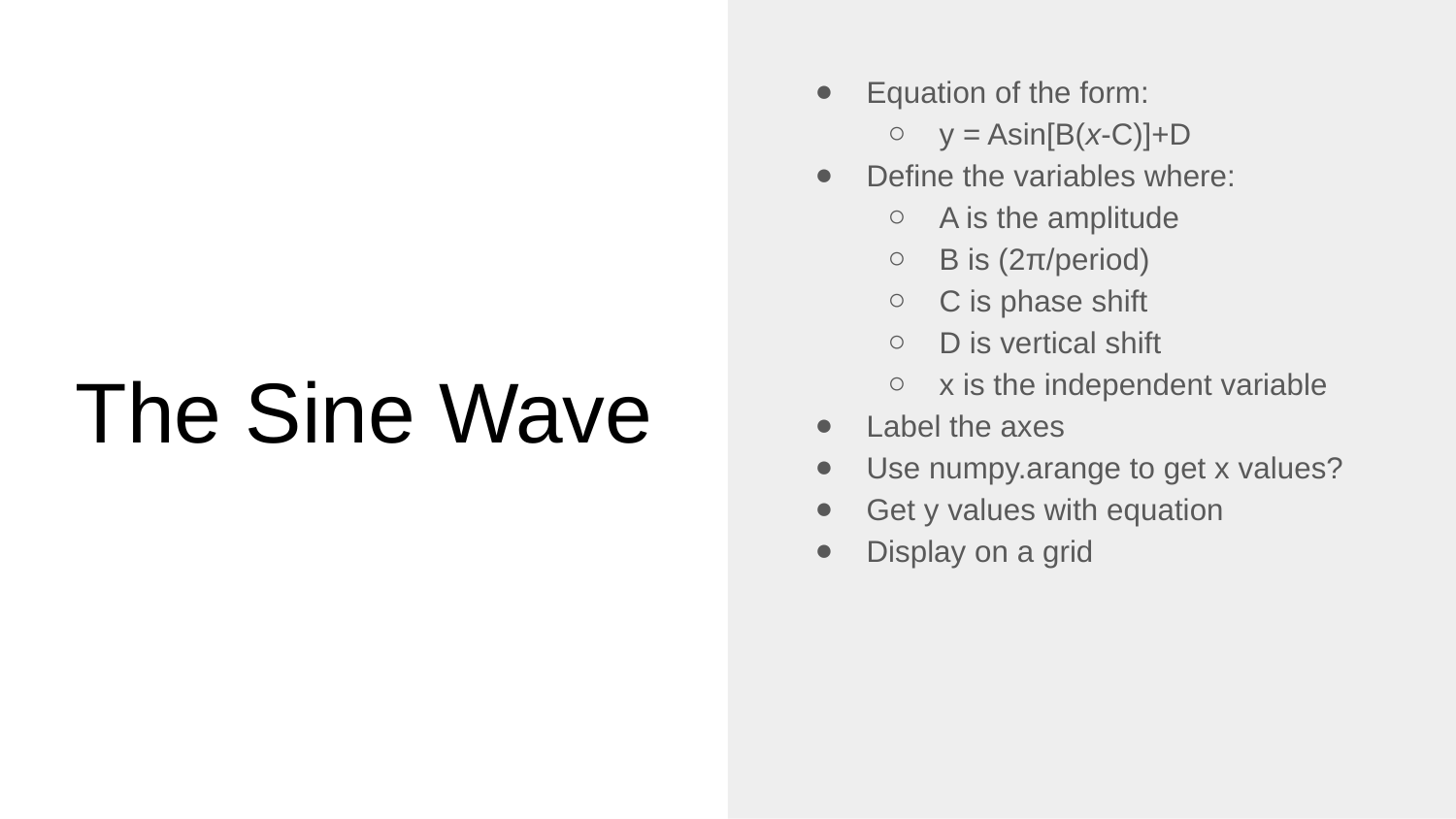

Equation of the form:
y = Asin[B(x-C)]+D
Define the variables where:
A is the amplitude
B is (2π/period)
C is phase shift
D is vertical shift
x is the independent variable
Label the axes
Use numpy.arange to get x values?
Get y values with equation
Display on a grid
# The Sine Wave